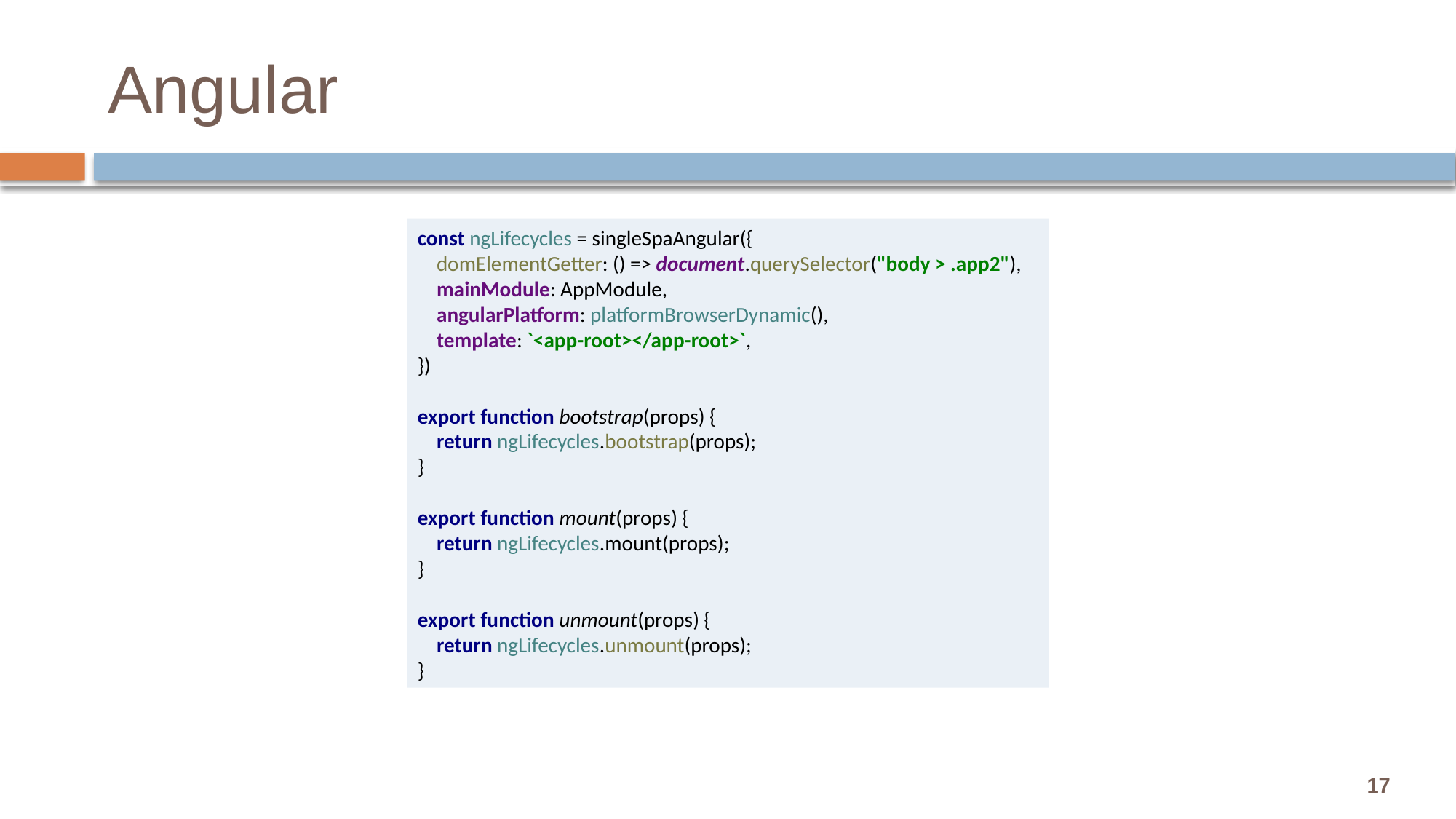

# Angular
const ngLifecycles = singleSpaAngular({
    domElementGetter: () => document.querySelector("body > .app2"),
    mainModule: AppModule,
    angularPlatform: platformBrowserDynamic(),
    template: `<app-root></app-root>`,
})
export function bootstrap(props) {
    return ngLifecycles.bootstrap(props);
}
export function mount(props) {
    return ngLifecycles.mount(props);
}
export function unmount(props) {
    return ngLifecycles.unmount(props);
}